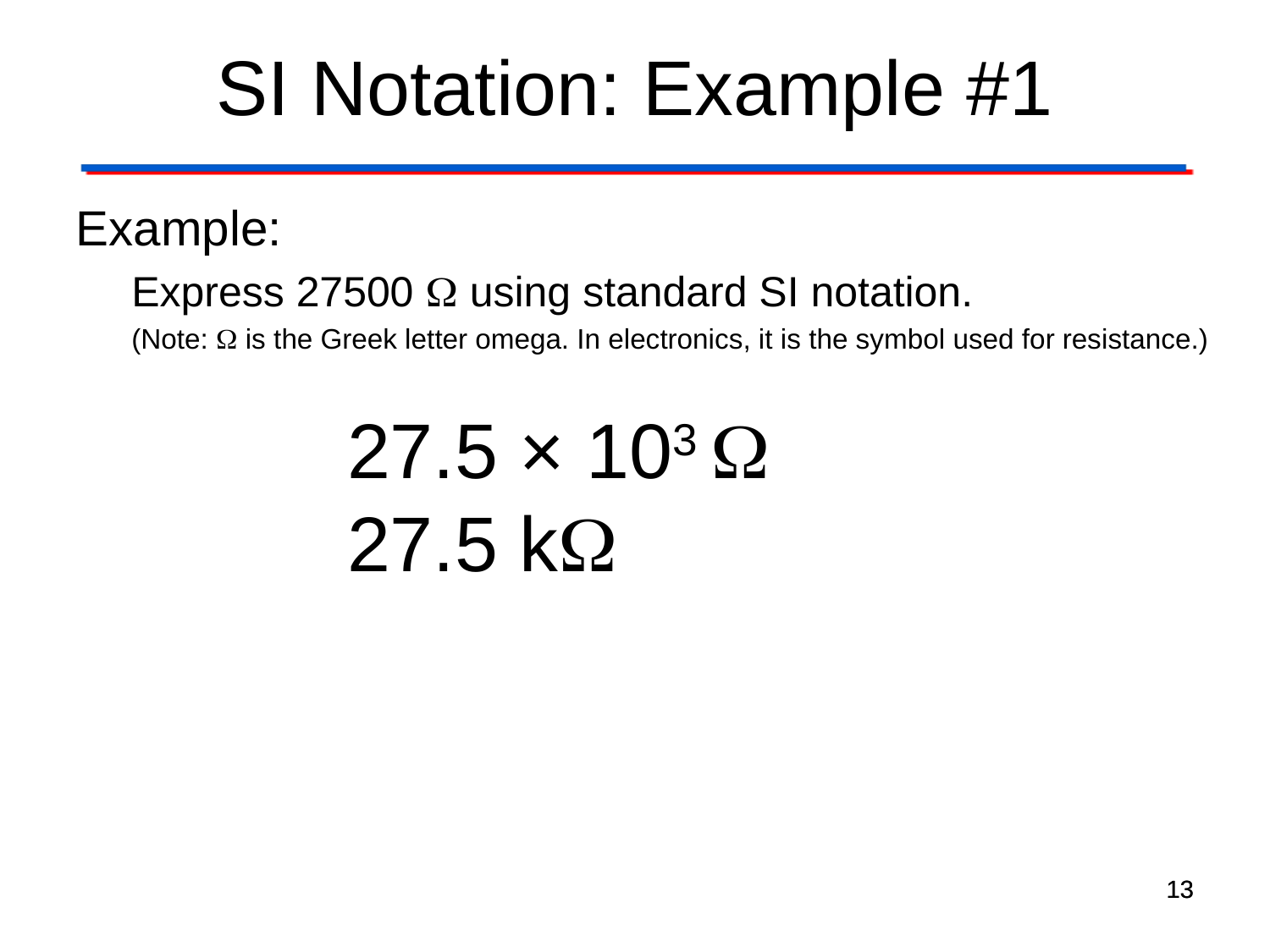

# SI Notation: Example #1
Example:
Express 27500 Ω using standard SI notation.
(Note: Ω is the Greek letter omega. In electronics, it is the symbol used for resistance.)
27.5 × 103 Ω
27.5 kΩ

13
13